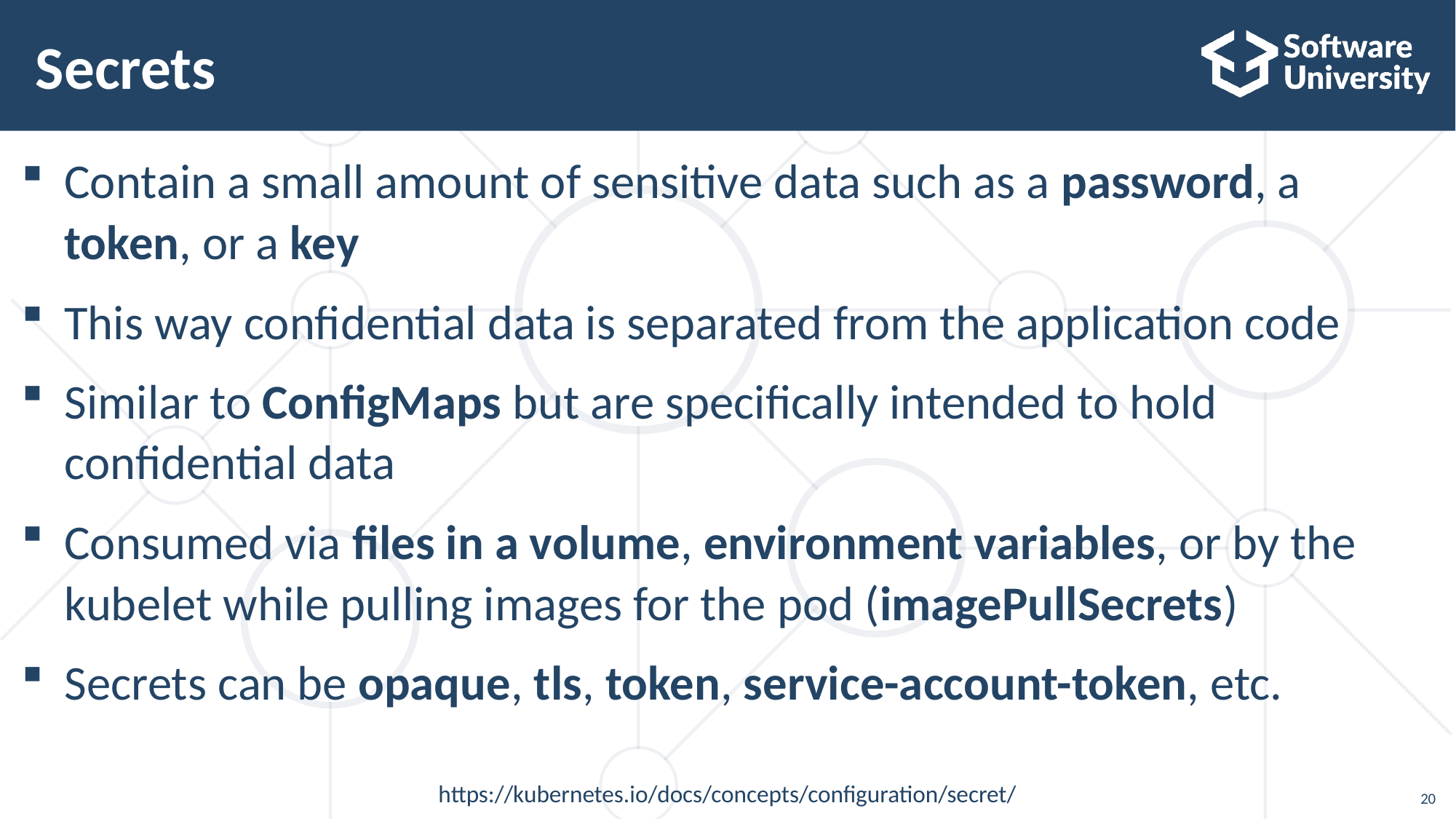

# Secrets
Contain a small amount of sensitive data such as a password, a token, or a key
This way confidential data is separated from the application code
Similar to ConfigMaps but are specifically intended to hold confidential data
Consumed via files in a volume, environment variables, or by the kubelet while pulling images for the pod (imagePullSecrets)
Secrets can be opaque, tls, token, service-account-token, etc.
https://kubernetes.io/docs/concepts/configuration/secret/
20